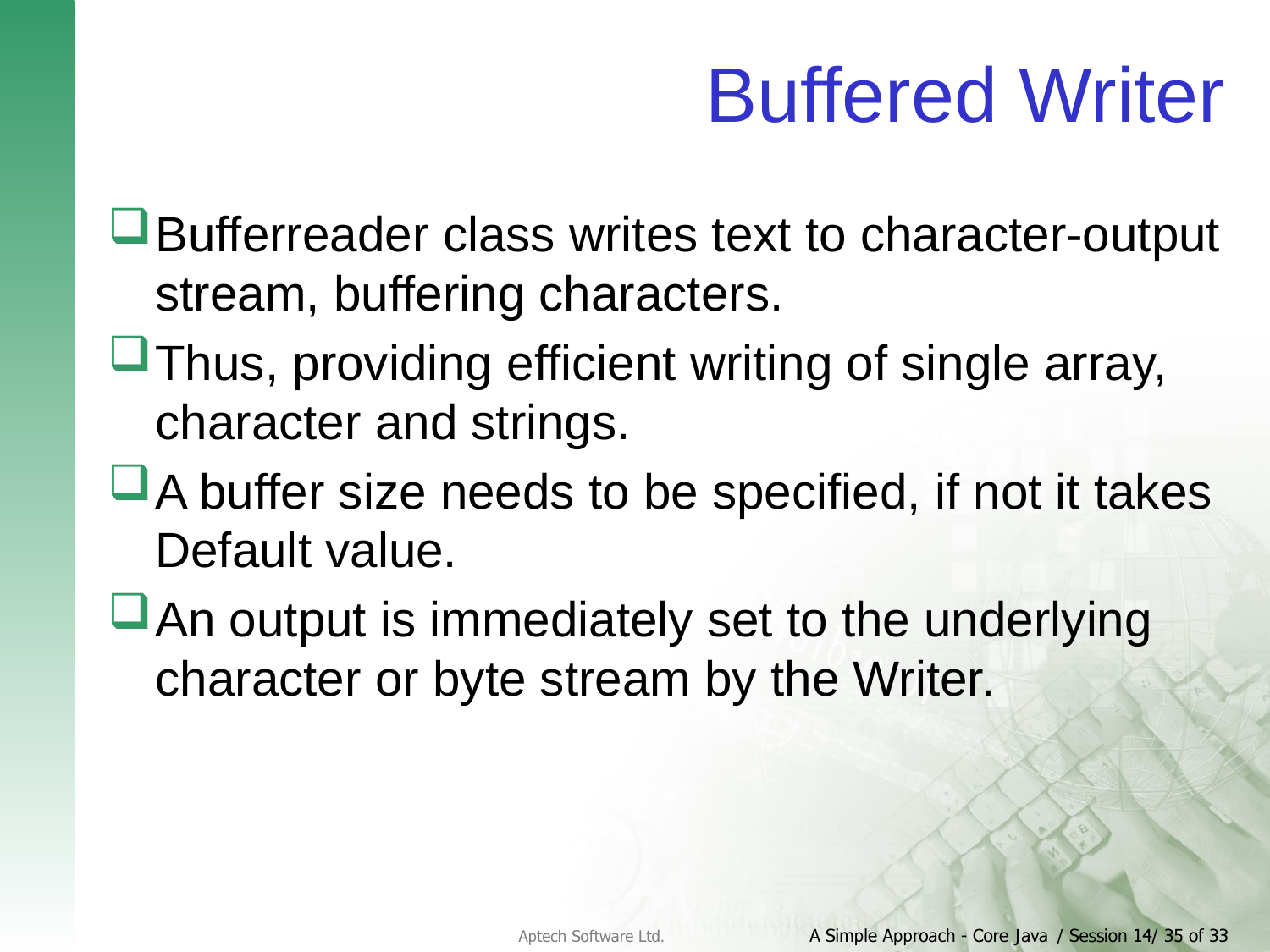

# Buffered Writer
Bufferreader class writes text to character-output stream, buffering characters.
Thus, providing efficient writing of single array, character and strings.
A buffer size needs to be specified, if not it takes Default value.
An output is immediately set to the underlying character or byte stream by the Writer.